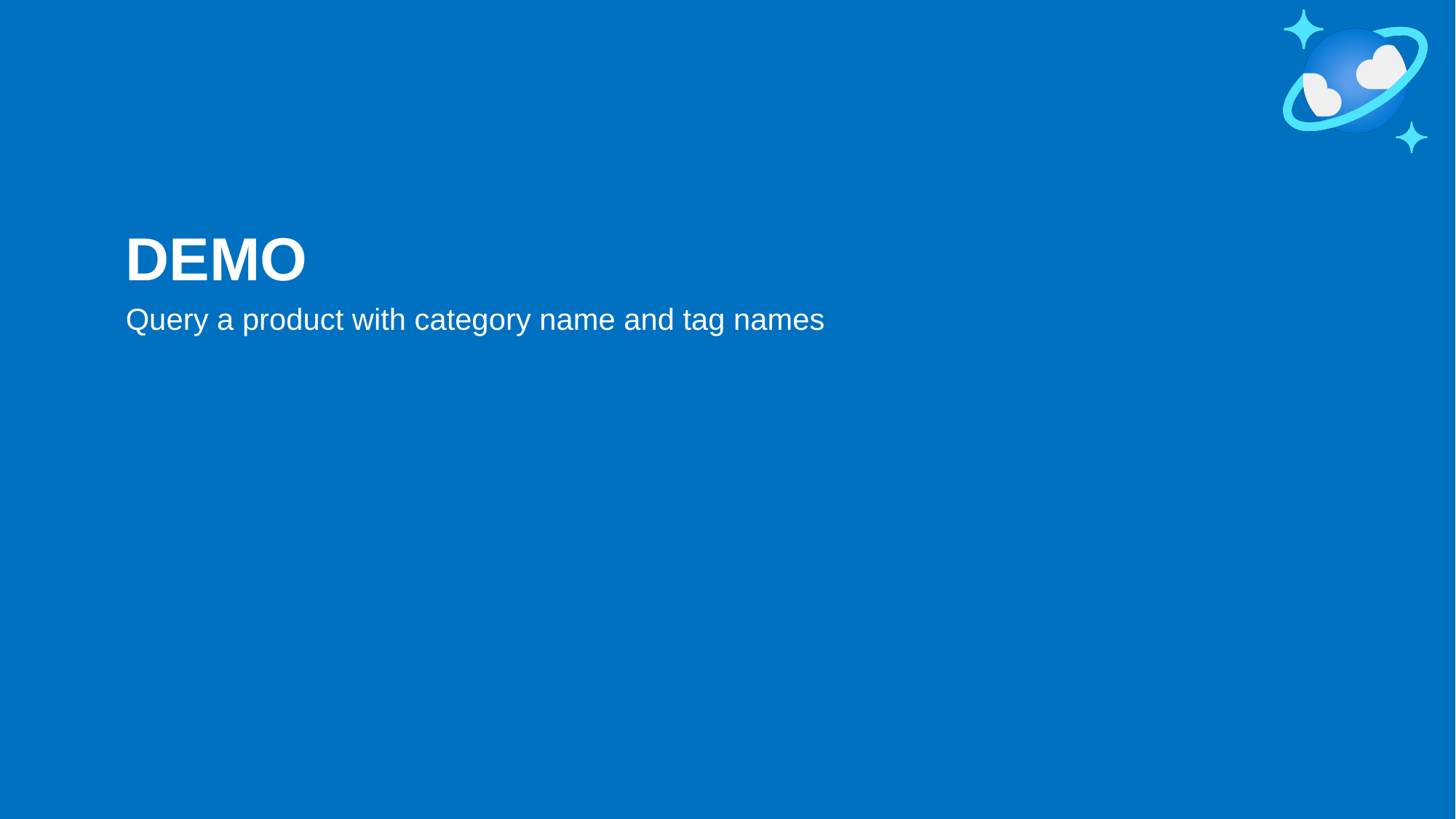

# Demo
Query a product with category name and tag names